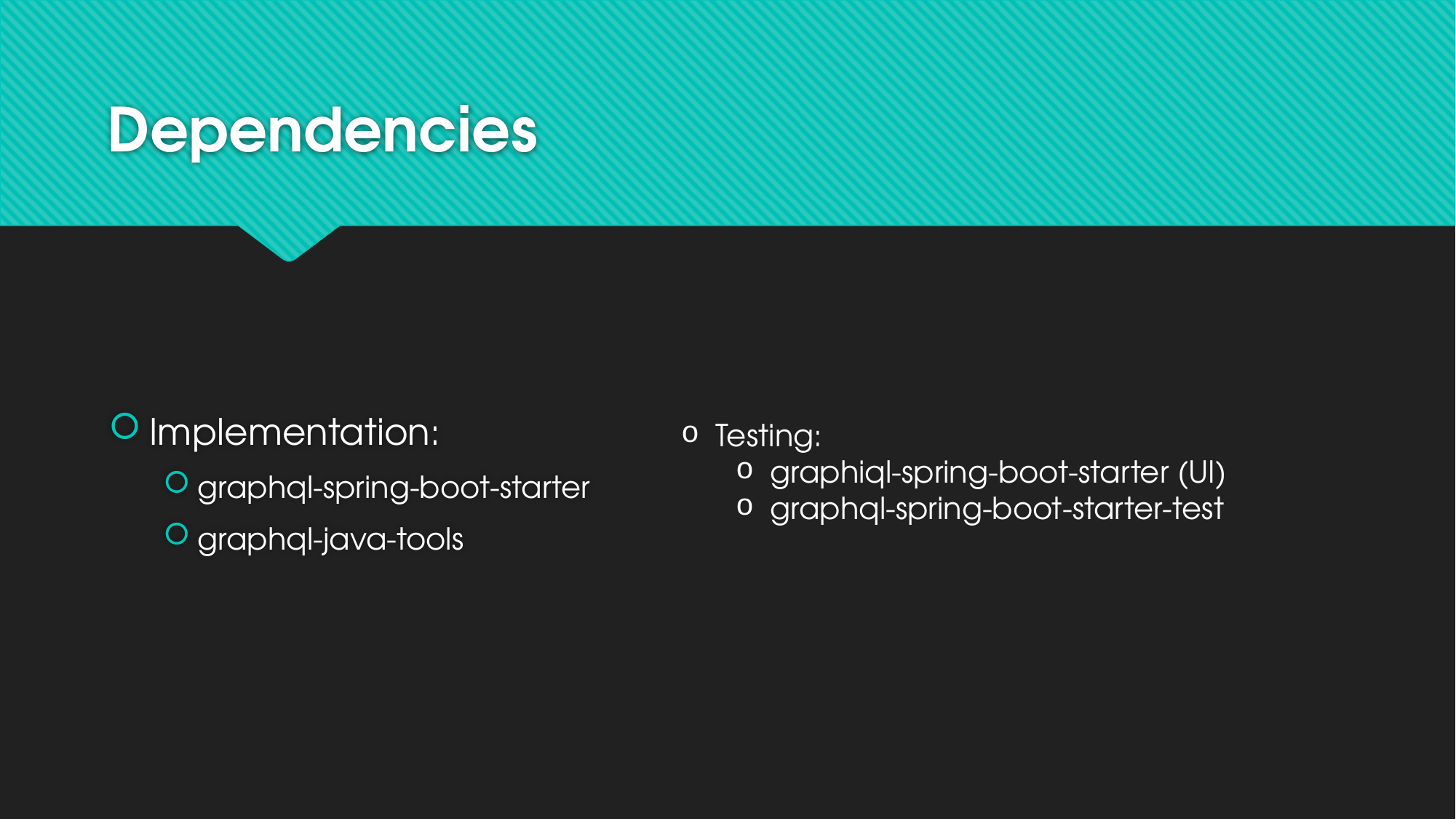

# Dependencies
Implementation:
graphql-spring-boot-starter
graphql-java-tools
Testing:
graphiql-spring-boot-starter (UI)
graphql-spring-boot-starter-test